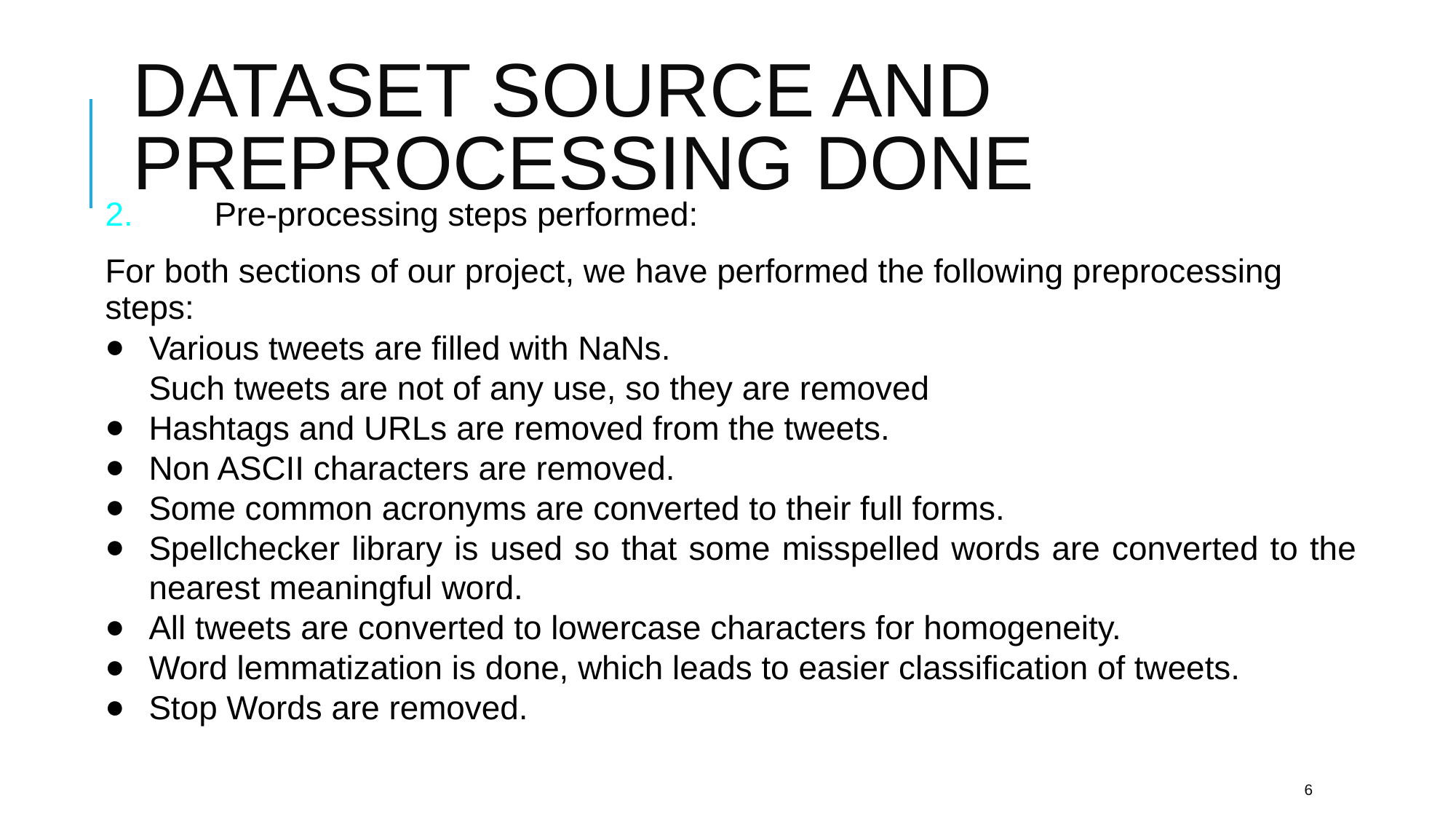

# DATASET SOURCE AND PREPROCESSING DONE
2.	Pre-processing steps performed:
For both sections of our project, we have performed the following preprocessing steps:
Various tweets are filled with NaNs.
Such tweets are not of any use, so they are removed
Hashtags and URLs are removed from the tweets.
Non ASCII characters are removed.
Some common acronyms are converted to their full forms.
Spellchecker library is used so that some misspelled words are converted to the nearest meaningful word.
All tweets are converted to lowercase characters for homogeneity.
Word lemmatization is done, which leads to easier classification of tweets.
Stop Words are removed.

6